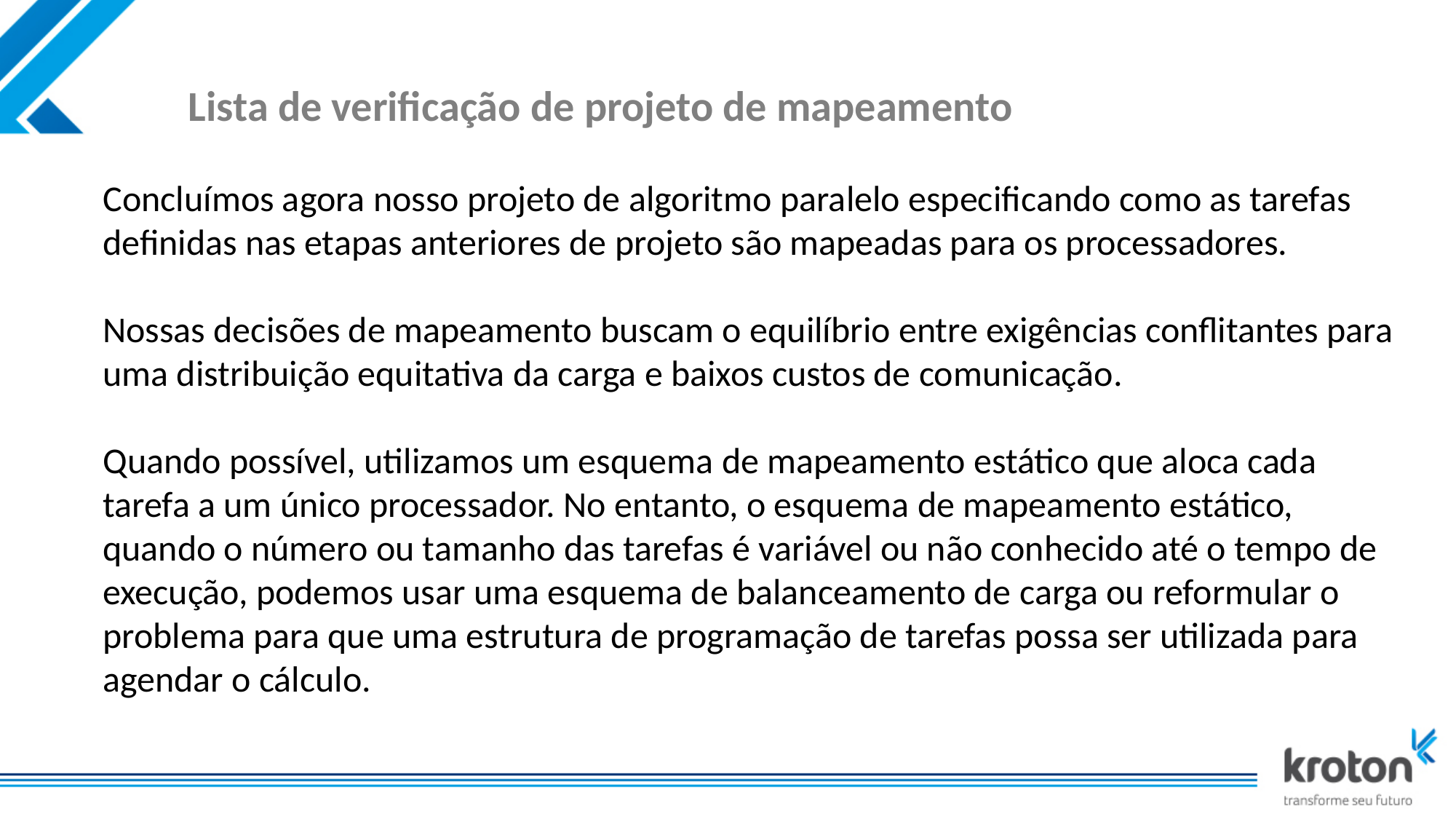

# Lista de verificação de projeto de mapeamento

Concluímos agora nosso projeto de algoritmo paralelo especificando como as tarefas definidas nas etapas anteriores de projeto são mapeadas para os processadores.

Nossas decisões de mapeamento buscam o equilíbrio entre exigências conflitantes para uma distribuição equitativa da carga e baixos custos de comunicação.

Quando possível, utilizamos um esquema de mapeamento estático que aloca cada tarefa a um único processador. No entanto, o esquema de mapeamento estático, quando o número ou tamanho das tarefas é variável ou não conhecido até o tempo de execução, podemos usar uma esquema de balanceamento de carga ou reformular o problema para que uma estrutura de programação de tarefas possa ser utilizada para agendar o cálculo.